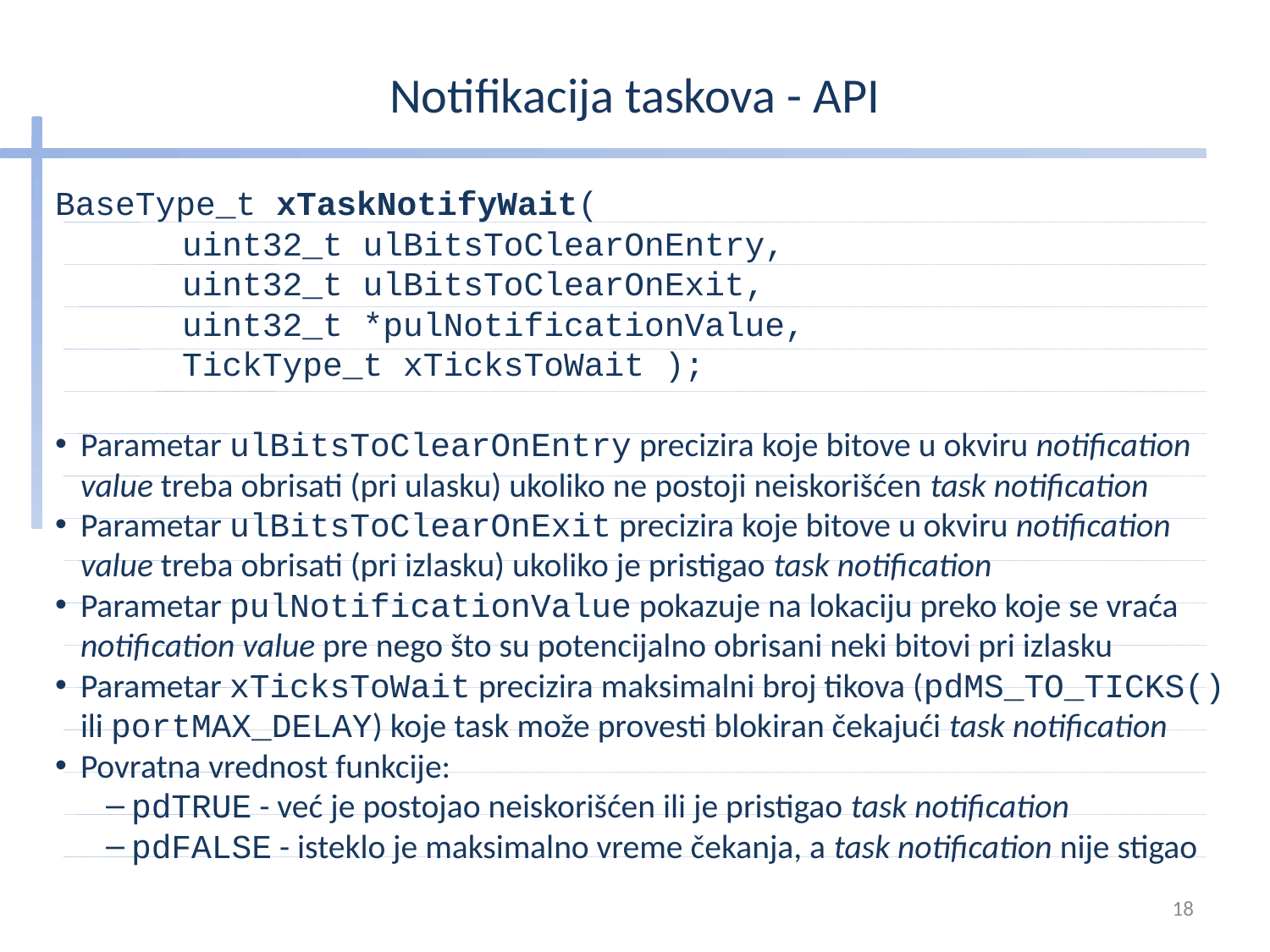

# Notifikacija taskova - API
BaseType_t xTaskNotifyWait(
	uint32_t ulBitsToClearOnEntry,
	uint32_t ulBitsToClearOnExit,
	uint32_t *pulNotificationValue,
	TickType_t xTicksToWait );

Parametar ulBitsToClearOnEntry precizira koje bitove u okviru notification value treba obrisati (pri ulasku) ukoliko ne postoji neiskorišćen task notification
Parametar ulBitsToClearOnExit precizira koje bitove u okviru notification value treba obrisati (pri izlasku) ukoliko je pristigao task notification
Parametar pulNotificationValue pokazuje na lokaciju preko koje se vraća notification value pre nego što su potencijalno obrisani neki bitovi pri izlasku
Parametar xTicksToWait precizira maksimalni broj tikova (pdMS_TO_TICKS() ili portMAX_DELAY) koje task može provesti blokiran čekajući task notification
Povratna vrednost funkcije:
pdTRUE - već je postojao neiskorišćen ili je pristigao task notification
pdFALSE - isteklo je maksimalno vreme čekanja, a task notification nije stigao
18